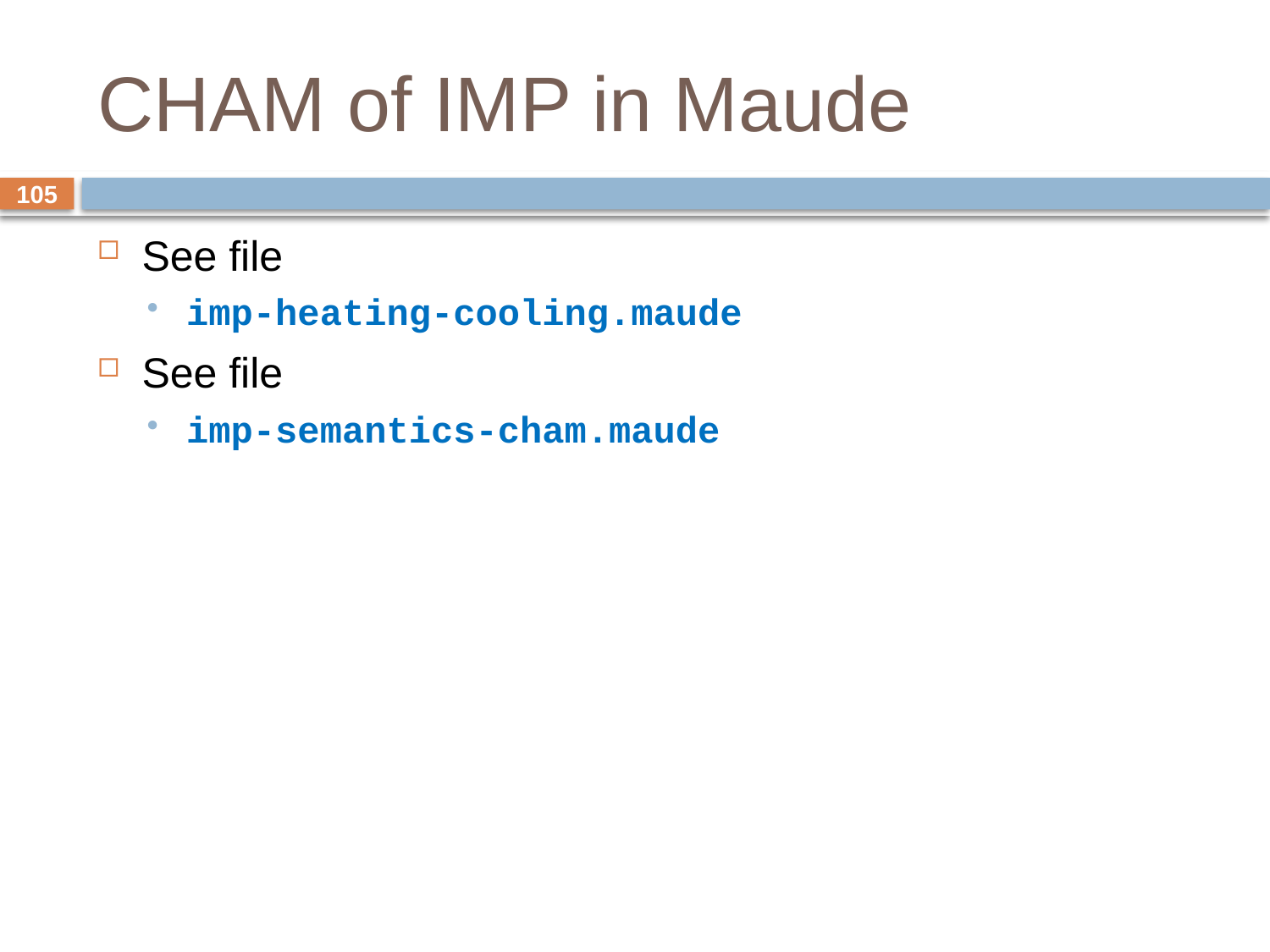

# CHAM of IMP in Maude
105
See file
imp-heating-cooling.maude
See file
imp-semantics-cham.maude